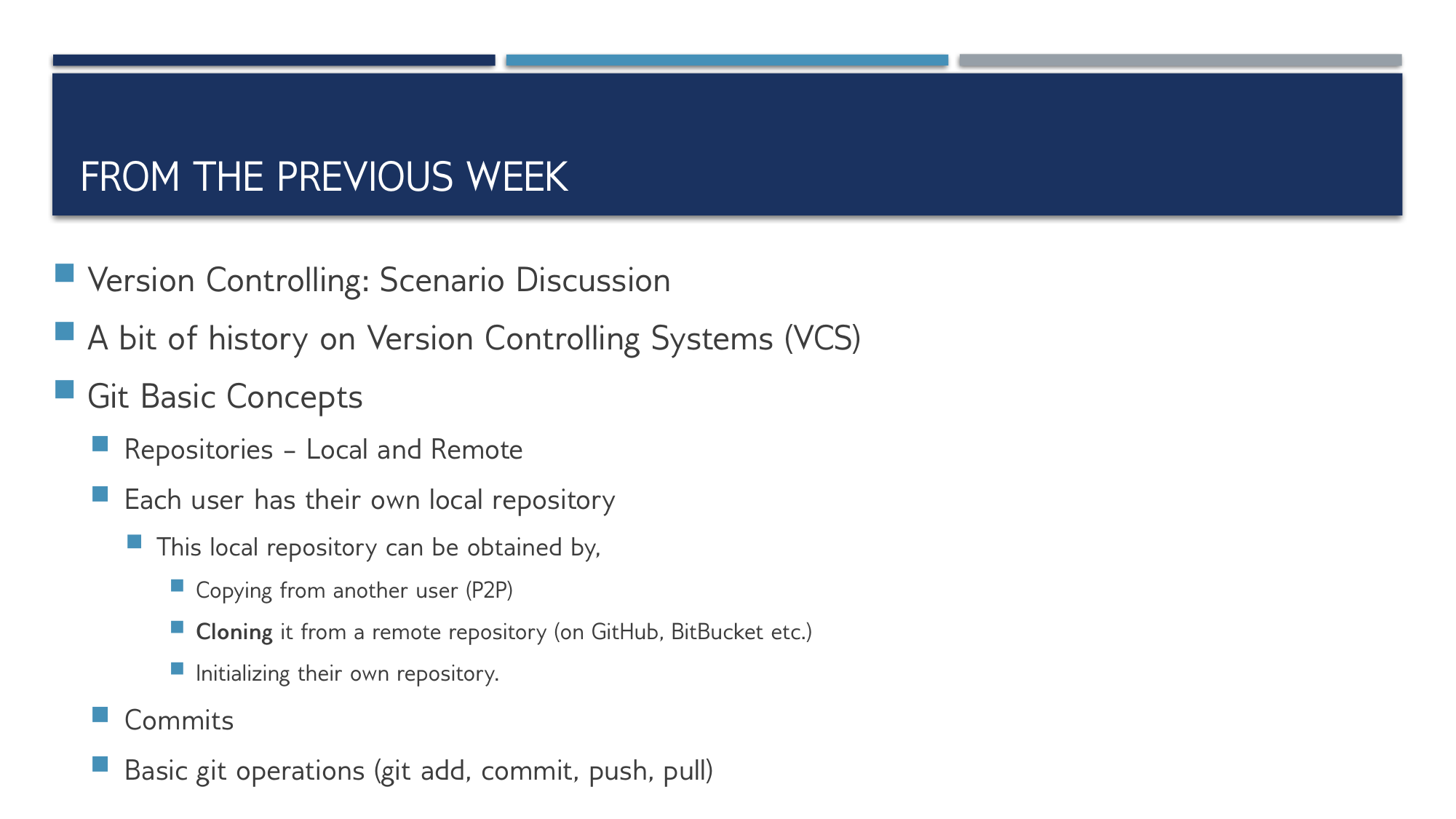

# From the previous week
Version Controlling: Scenario Discussion
A bit of history on Version Controlling Systems (VCS)
Git Basic Concepts
Repositories – Local and Remote
Each user has their own local repository
This local repository can be obtained by,
Copying from another user (P2P)
Cloning it from a remote repository (on GitHub, BitBucket etc.)
Initializing their own repository.
Commits
Basic git operations (git add, commit, push, pull)